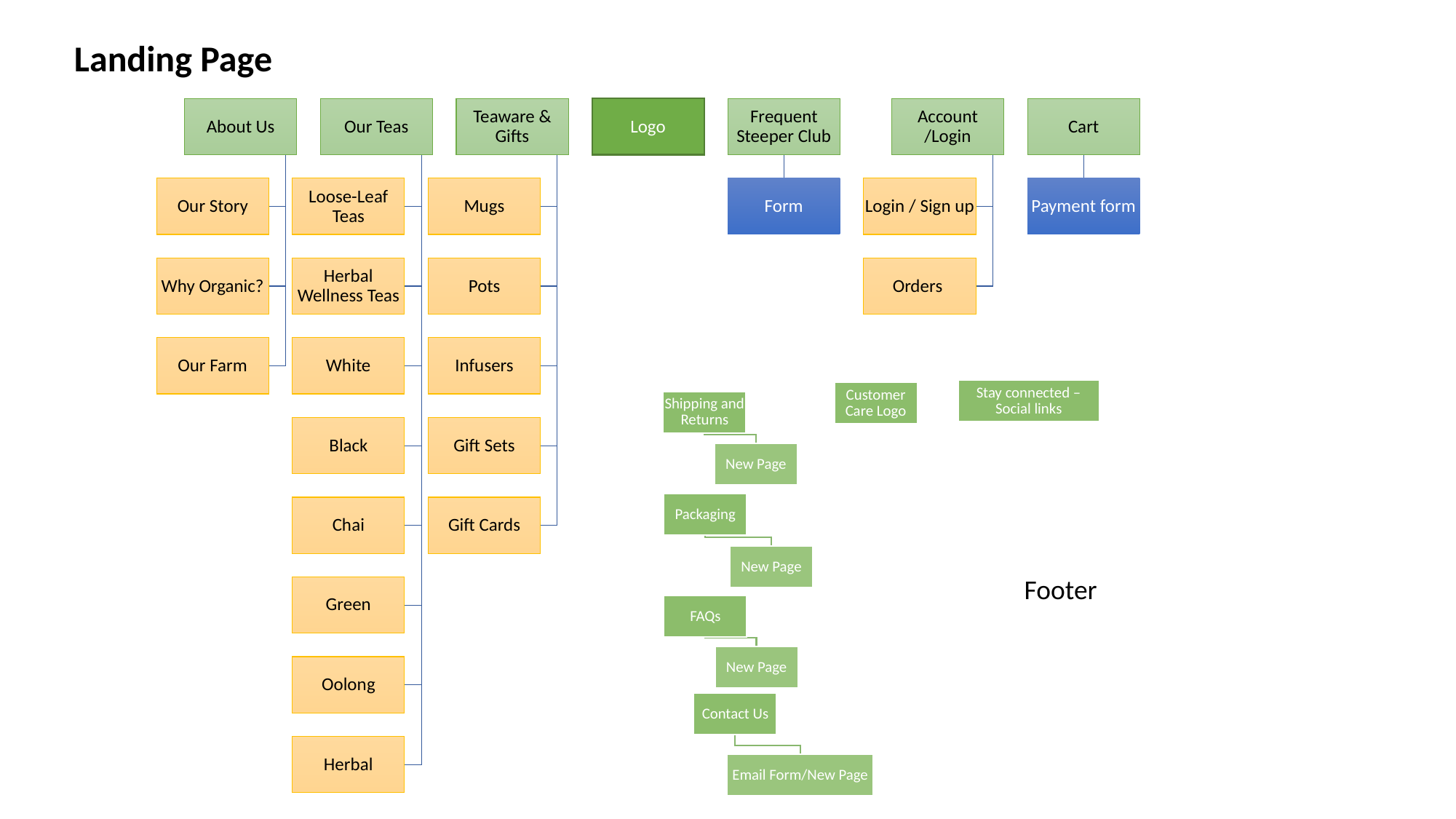

Landing Page
About Us
Our Story
Why Organic?
Our Farm
Our Teas
Loose-Leaf Teas
Herbal Wellness Teas
White
Black
Chai
Green
Oolong
Herbal
Teaware & Gifts
Mugs
Pots
Infusers
Gift Sets
Gift Cards
Logo
Frequent Steeper Club
Form
Account /Login
Login / Sign up
Orders
Cart
Payment form
Shipping and Returns
New Page
Packaging
New Page
FAQs
New Page
Contact Us
Email Form/New Page
Customer Care Logo
Stay connected – Social links
Footer